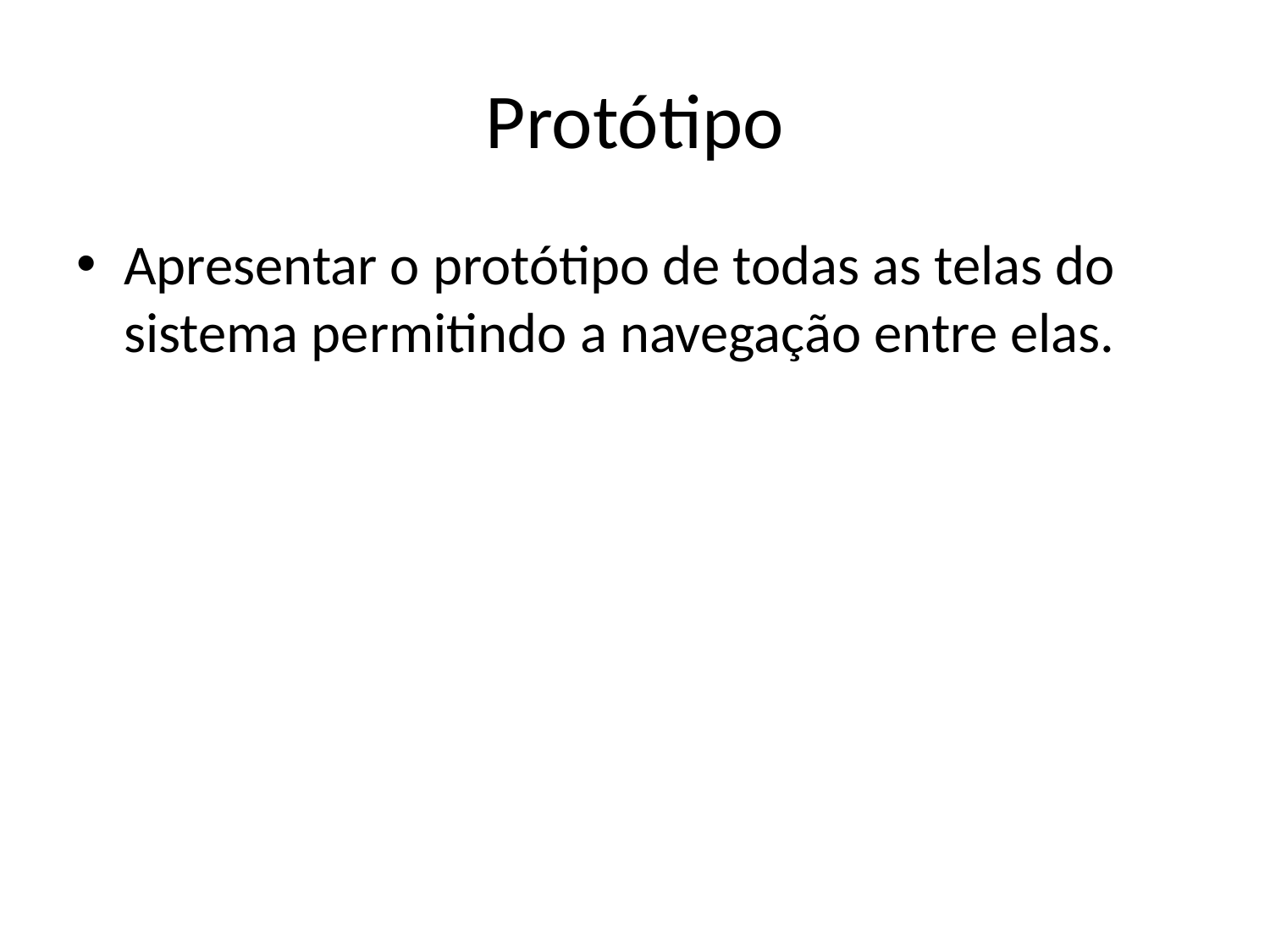

# Protótipo
Apresentar o protótipo de todas as telas do sistema permitindo a navegação entre elas.